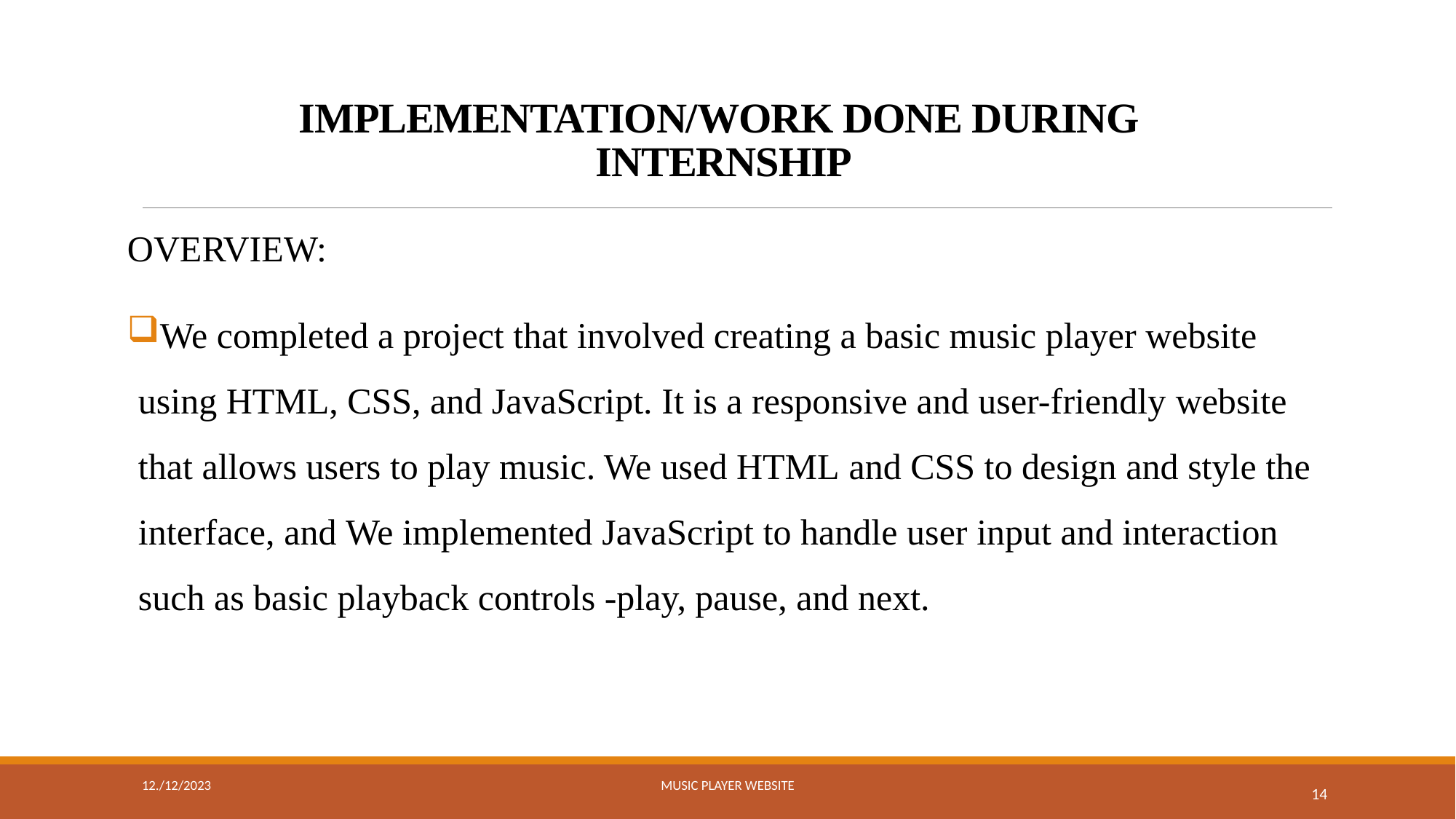

# IMPLEMENTATION/WORK DONE DURING INTERNSHIP
OVERVIEW:
We completed a project that involved creating a basic music player website using HTML, CSS, and JavaScript. It is a responsive and user-friendly website that allows users to play music. We used HTML and CSS to design and style the interface, and We implemented JavaScript to handle user input and interaction such as basic playback controls -play, pause, and next.

12./12/2023

MUSIC PLAYER WEBSITE

14